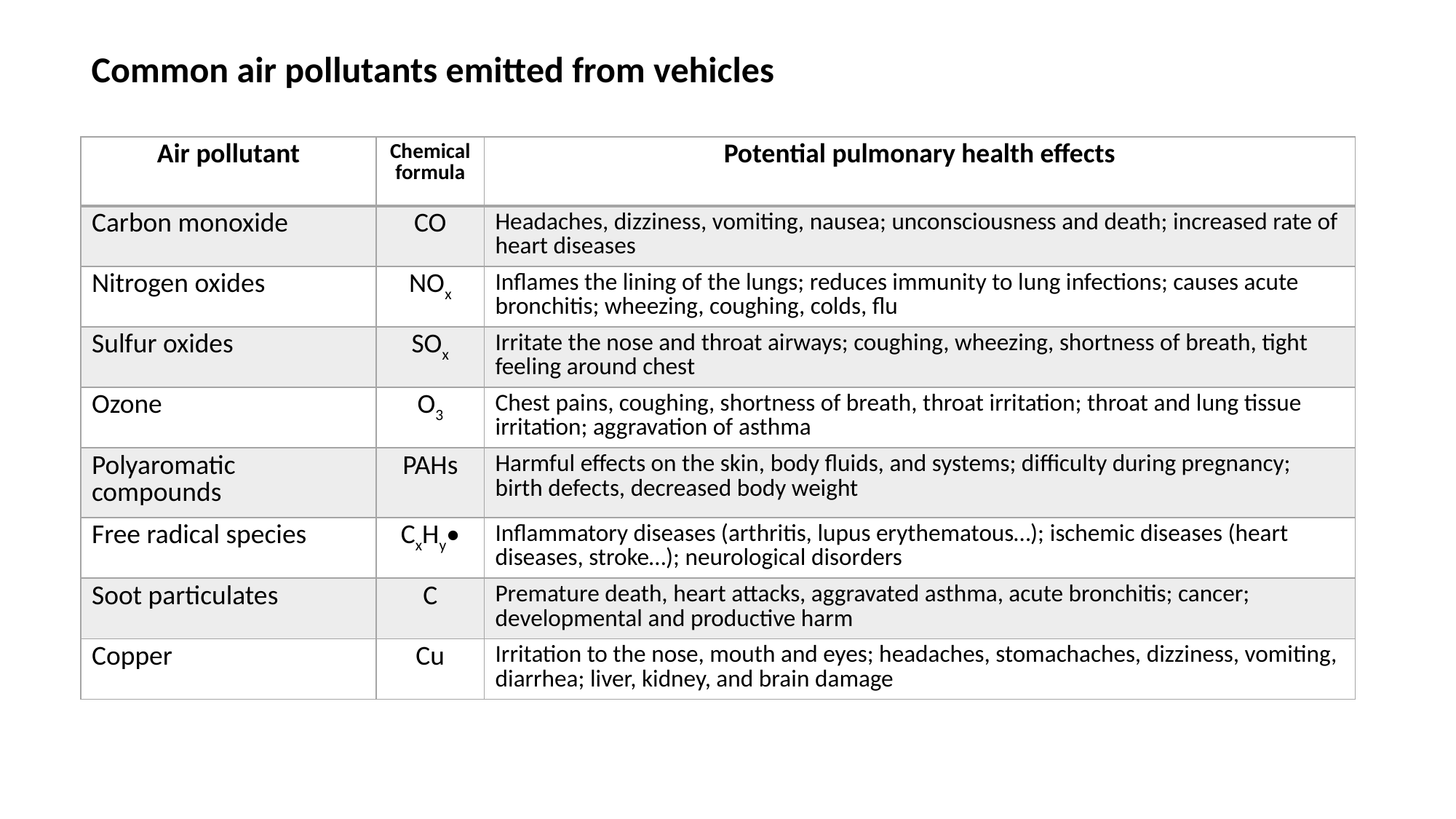

Common air pollutants emitted from vehicles
| Air pollutant | Chemical formula | Potential pulmonary health effects |
| --- | --- | --- |
| Carbon monoxide | CO | Headaches, dizziness, vomiting, nausea; unconsciousness and death; increased rate of heart diseases |
| Nitrogen oxides | NOx | Inflames the lining of the lungs; reduces immunity to lung infections; causes acute bronchitis; wheezing, coughing, colds, flu |
| Sulfur oxides | SOx | Irritate the nose and throat airways; coughing, wheezing, shortness of breath, tight feeling around chest |
| Ozone | O3 | Chest pains, coughing, shortness of breath, throat irritation; throat and lung tissue irritation; aggravation of asthma |
| Polyaromatic compounds | PAHs | Harmful effects on the skin, body fluids, and systems; difficulty during pregnancy; birth defects, decreased body weight |
| Free radical species | CxHy• | Inflammatory diseases (arthritis, lupus erythematous…); ischemic diseases (heart diseases, stroke…); neurological disorders |
| Soot particulates | C | Premature death, heart attacks, aggravated asthma, acute bronchitis; cancer; developmental and productive harm |
| Copper | Cu | Irritation to the nose, mouth and eyes; headaches, stomachaches, dizziness, vomiting, diarrhea; liver, kidney, and brain damage |